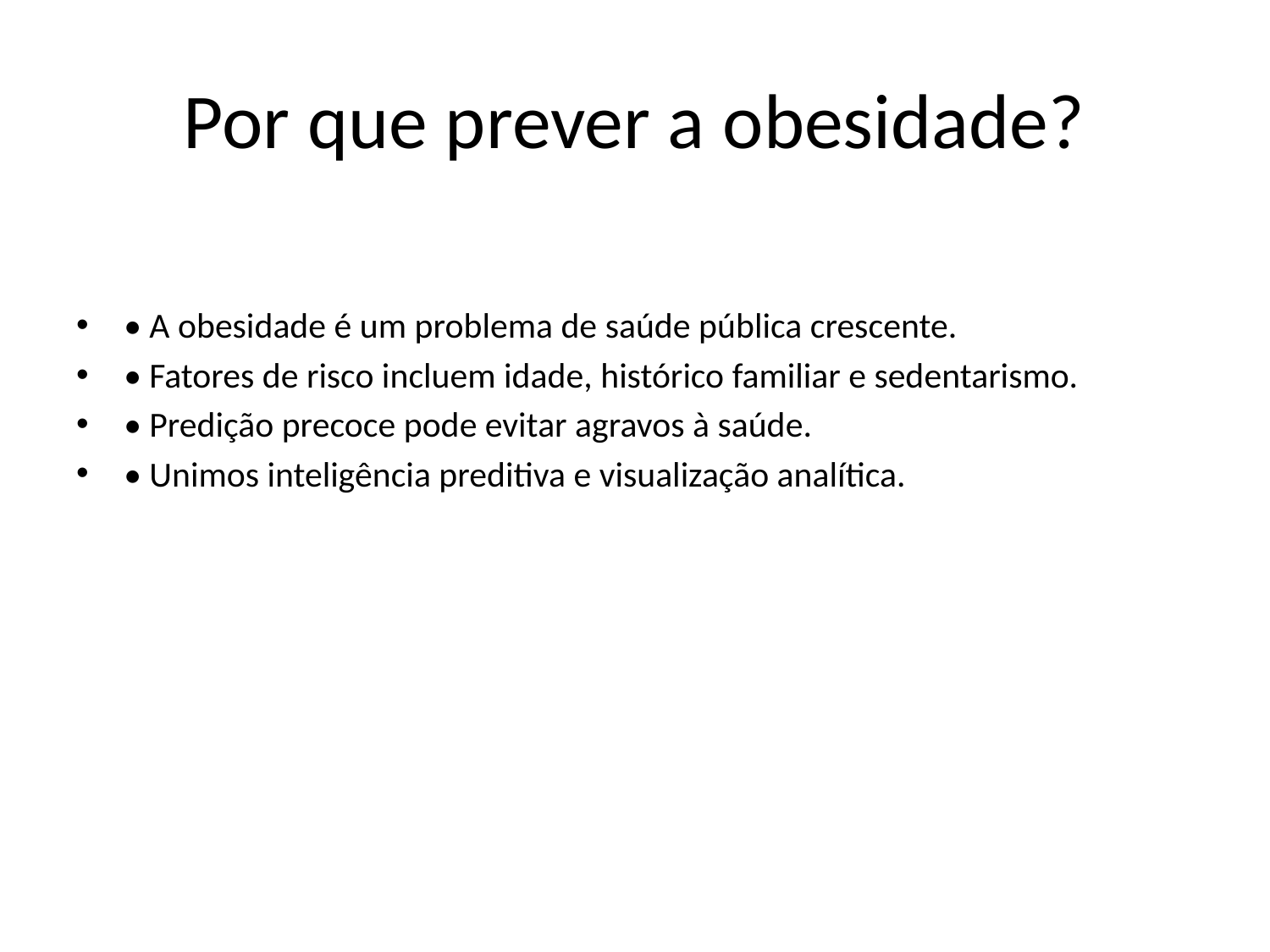

# Por que prever a obesidade?

• A obesidade é um problema de saúde pública crescente.
• Fatores de risco incluem idade, histórico familiar e sedentarismo.
• Predição precoce pode evitar agravos à saúde.
• Unimos inteligência preditiva e visualização analítica.